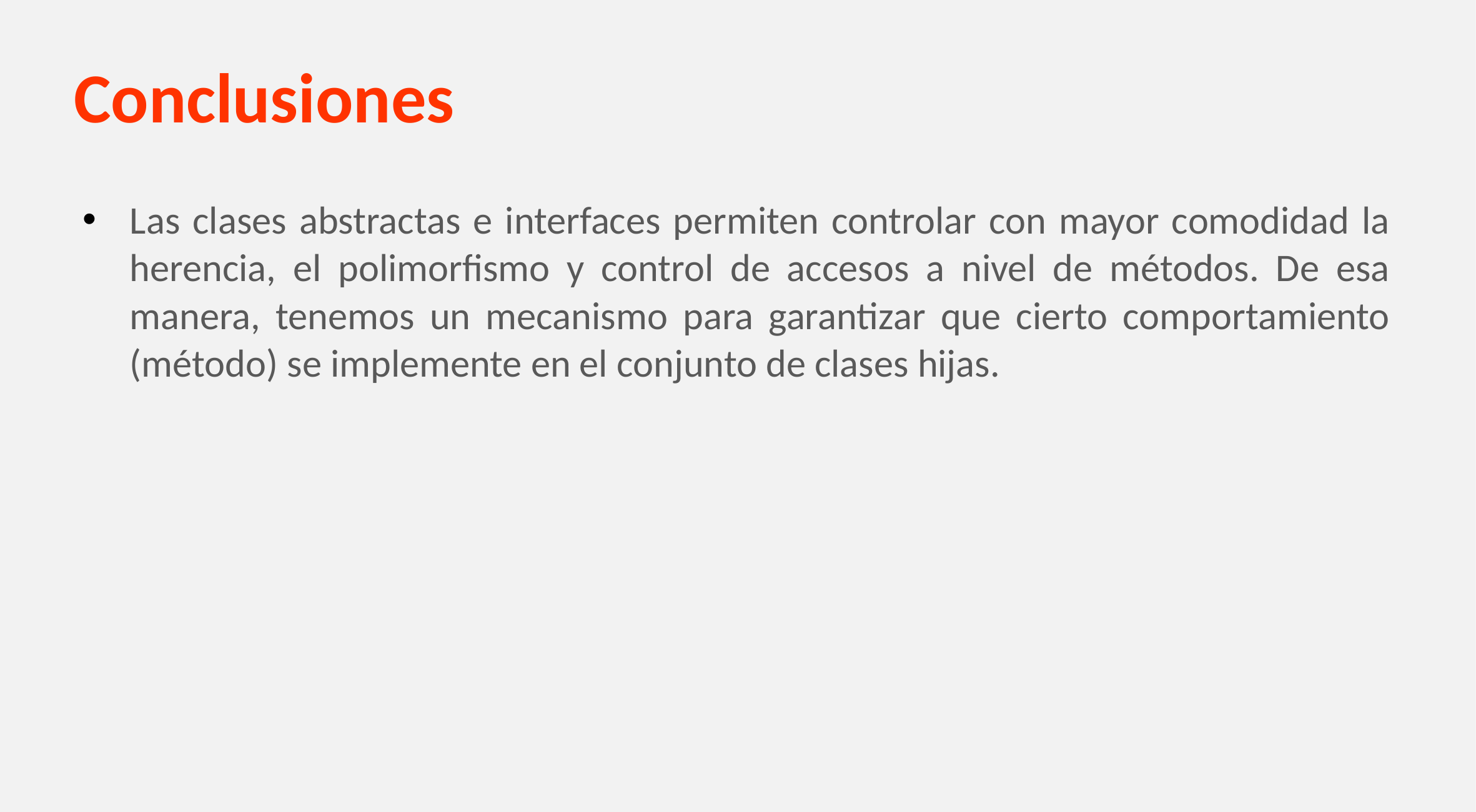

# Conclusiones
Las clases abstractas e interfaces permiten controlar con mayor comodidad la herencia, el polimorfismo y control de accesos a nivel de métodos. De esa manera, tenemos un mecanismo para garantizar que cierto comportamiento (método) se implemente en el conjunto de clases hijas.